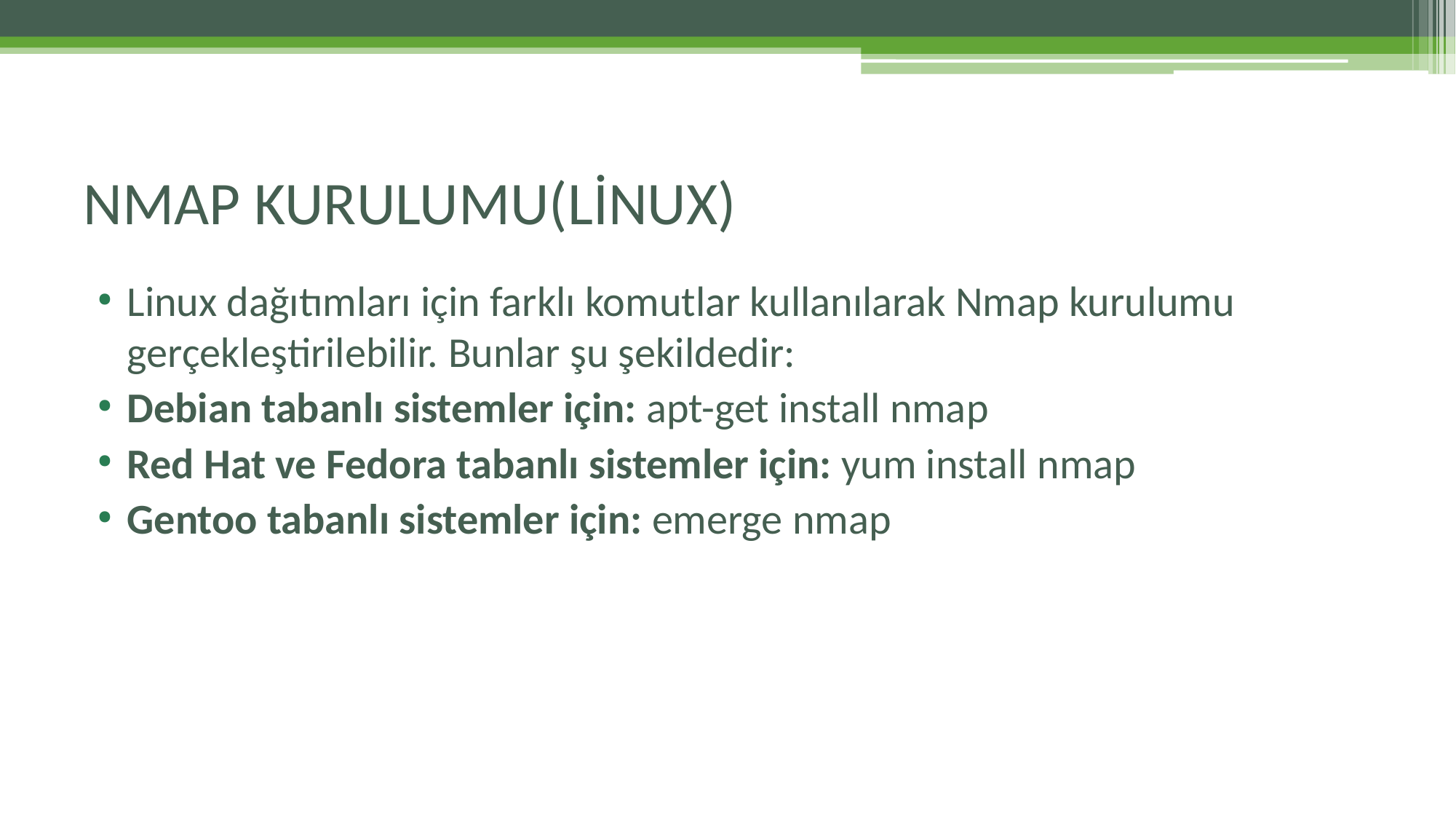

# NMAP KURULUMU(LİNUX)
Linux dağıtımları için farklı komutlar kullanılarak Nmap kurulumu gerçekleştirilebilir. Bunlar şu şekildedir:
Debian tabanlı sistemler için: apt-get install nmap
Red Hat ve Fedora tabanlı sistemler için: yum install nmap
Gentoo tabanlı sistemler için: emerge nmap